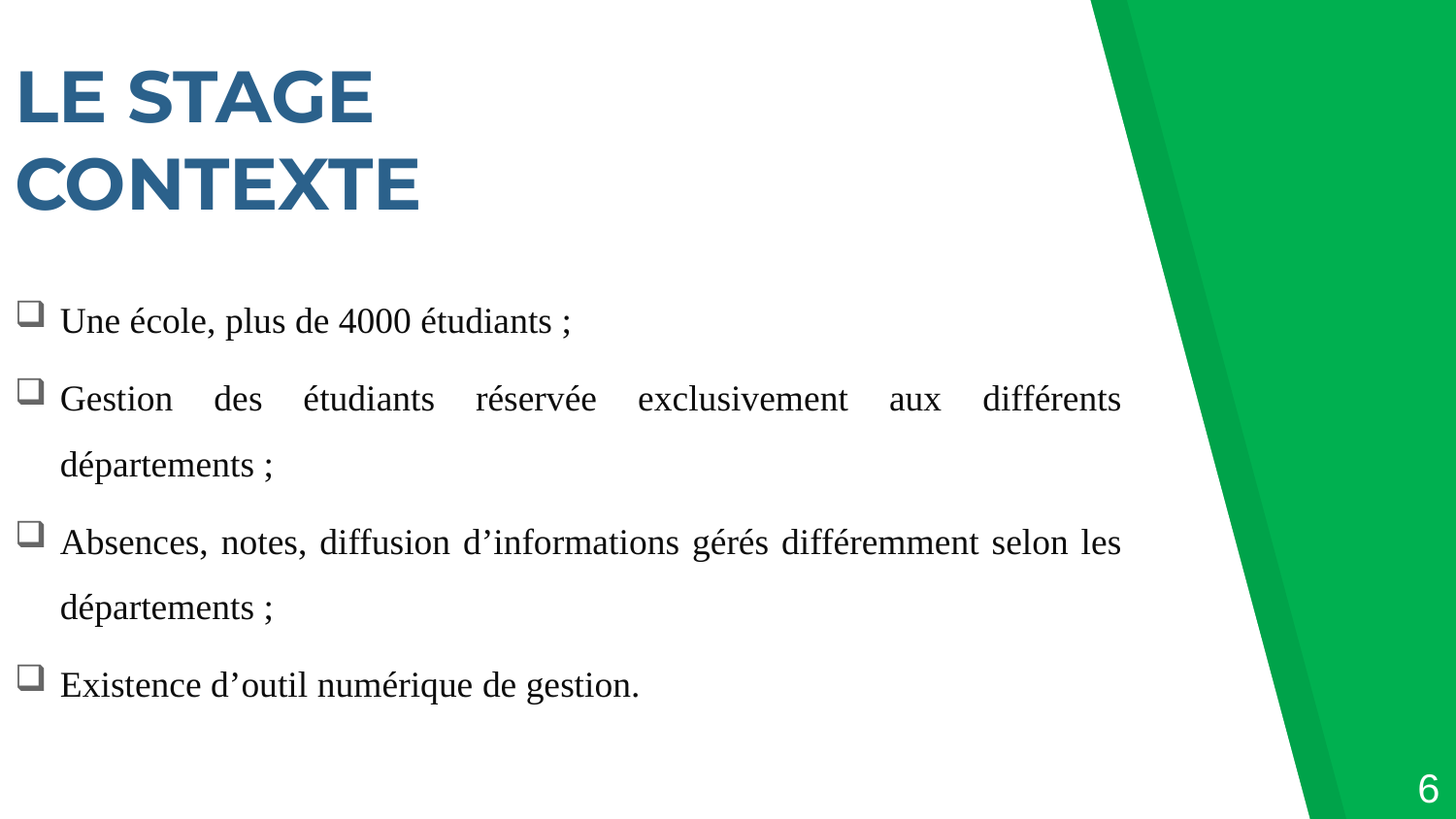

LE STAGE
CONTEXTE
Une école, plus de 4000 étudiants ;
Gestion des étudiants réservée exclusivement aux différents départements ;
Absences, notes, diffusion d’informations gérés différemment selon les départements ;
Existence d’outil numérique de gestion.
6